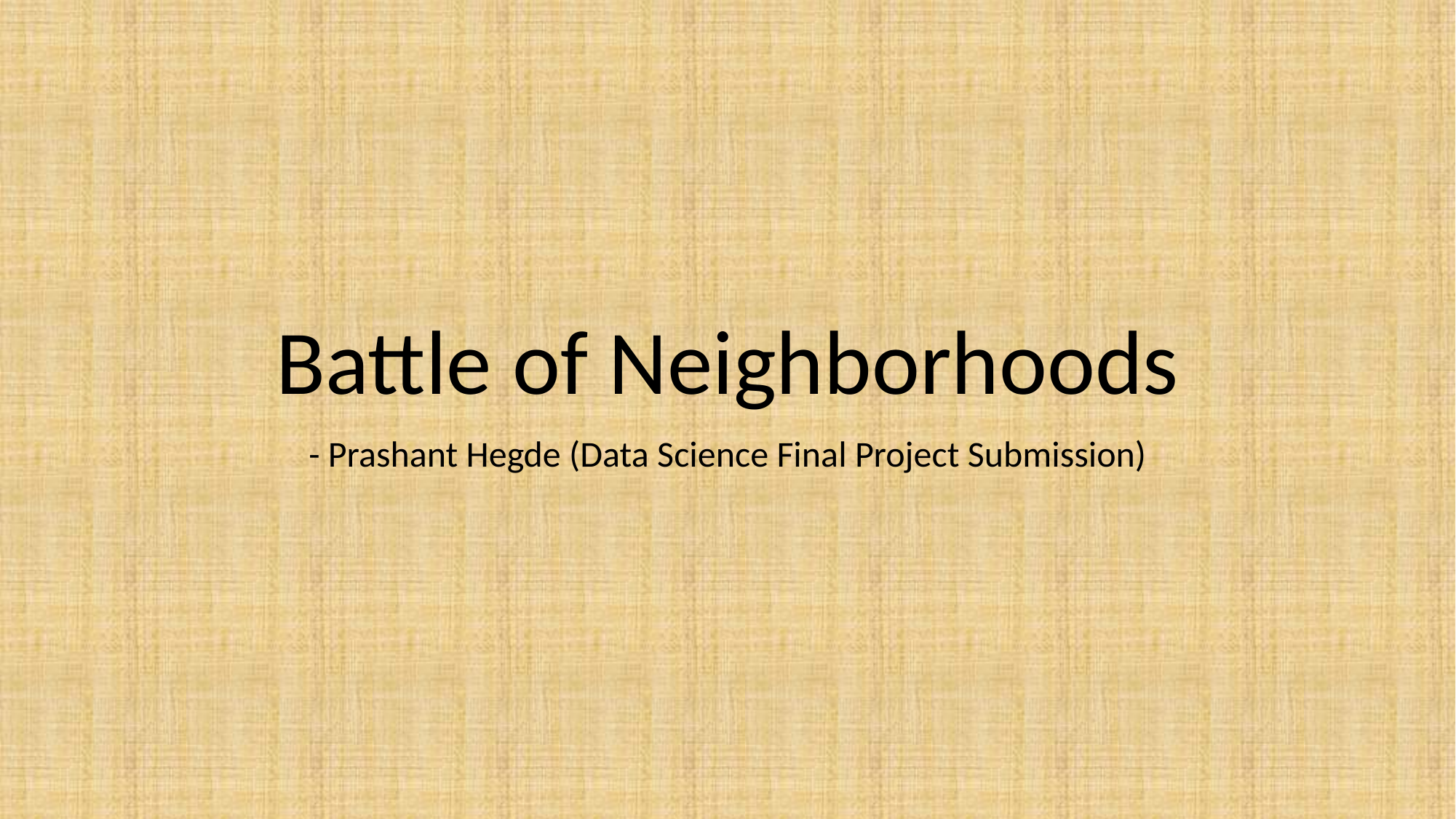

# Battle of Neighborhoods
- Prashant Hegde (Data Science Final Project Submission)